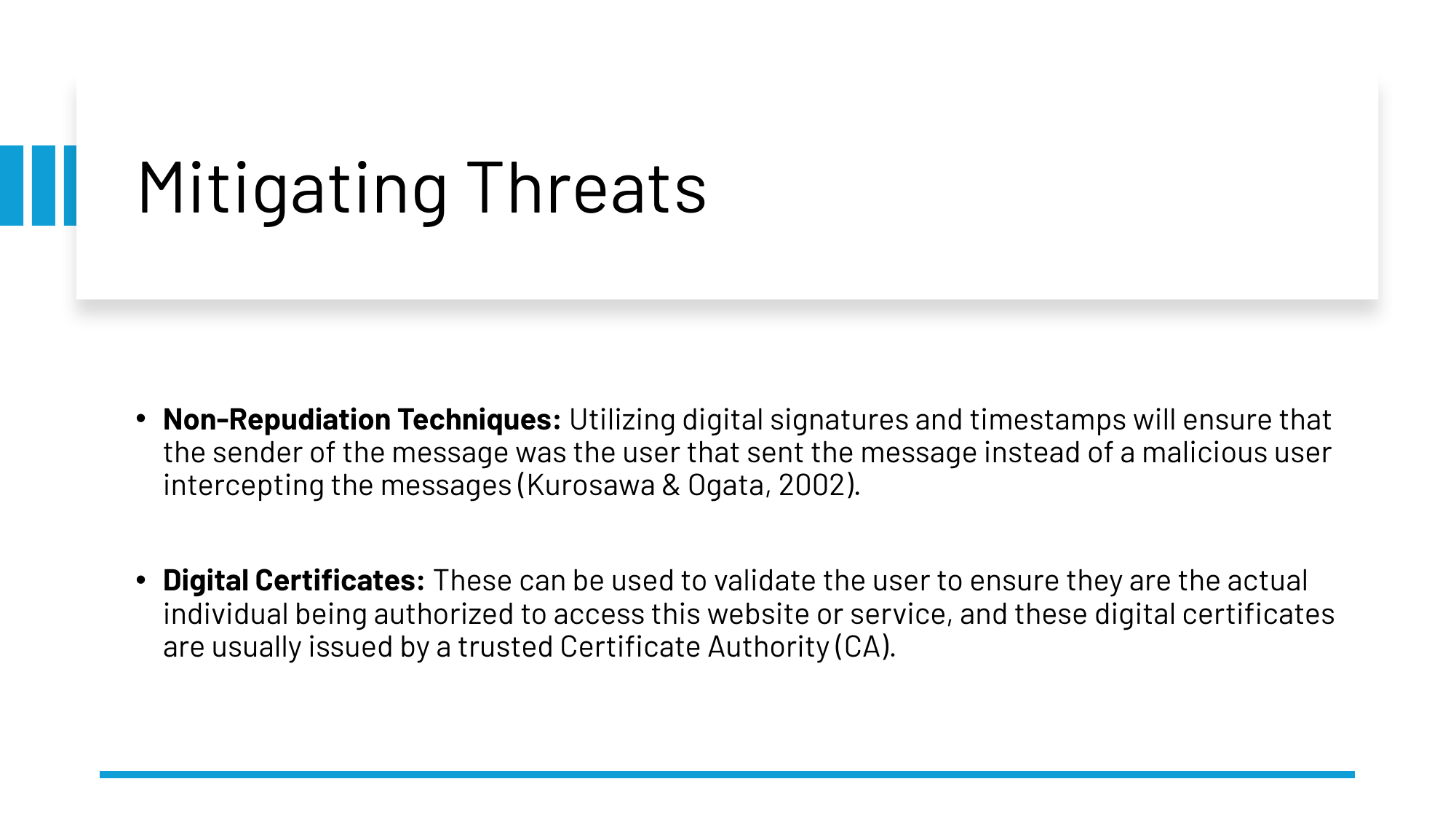

# Mitigating Threats

Non-Repudiation Techniques: Utilizing digital signatures and timestamps will ensure that the sender of the message was the user that sent the message instead of a malicious user intercepting the messages (Kurosawa & Ogata, 2002).

Digital Certificates: These can be used to validate the user to ensure they are the actual individual being authorized to access this website or service, and these digital certificates are usually issued by a trusted Certificate Authority (CA).